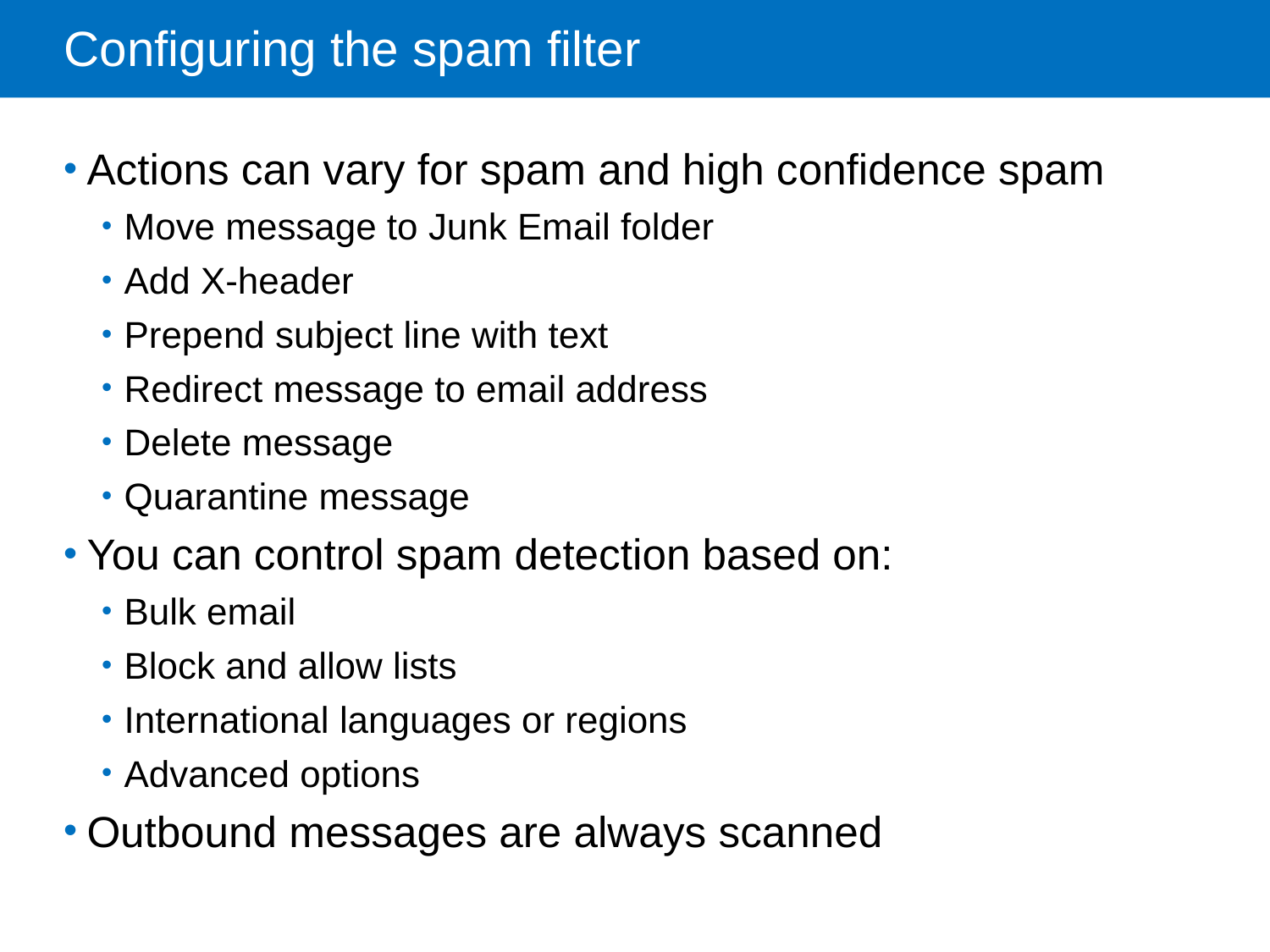

# Configuring the spam filter
Actions can vary for spam and high confidence spam
Move message to Junk Email folder
Add X-header
Prepend subject line with text
Redirect message to email address
Delete message
Quarantine message
You can control spam detection based on:
Bulk email
Block and allow lists
International languages or regions
Advanced options
Outbound messages are always scanned